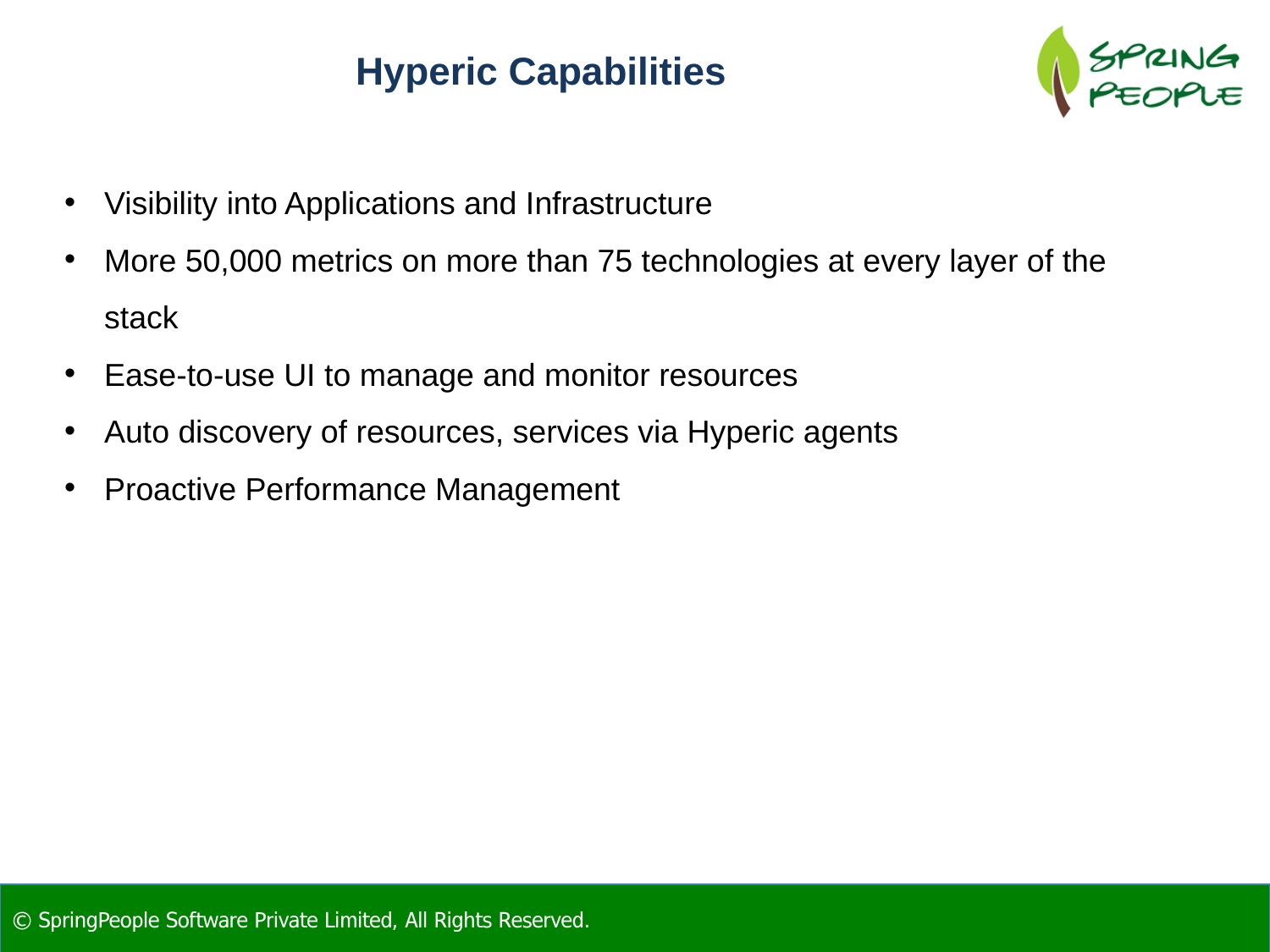

Hyperic Capabilities
Visibility into Applications and Infrastructure
More 50,000 metrics on more than 75 technologies at every layer of the stack
Ease-to-use UI to manage and monitor resources
Auto discovery of resources, services via Hyperic agents
Proactive Performance Management